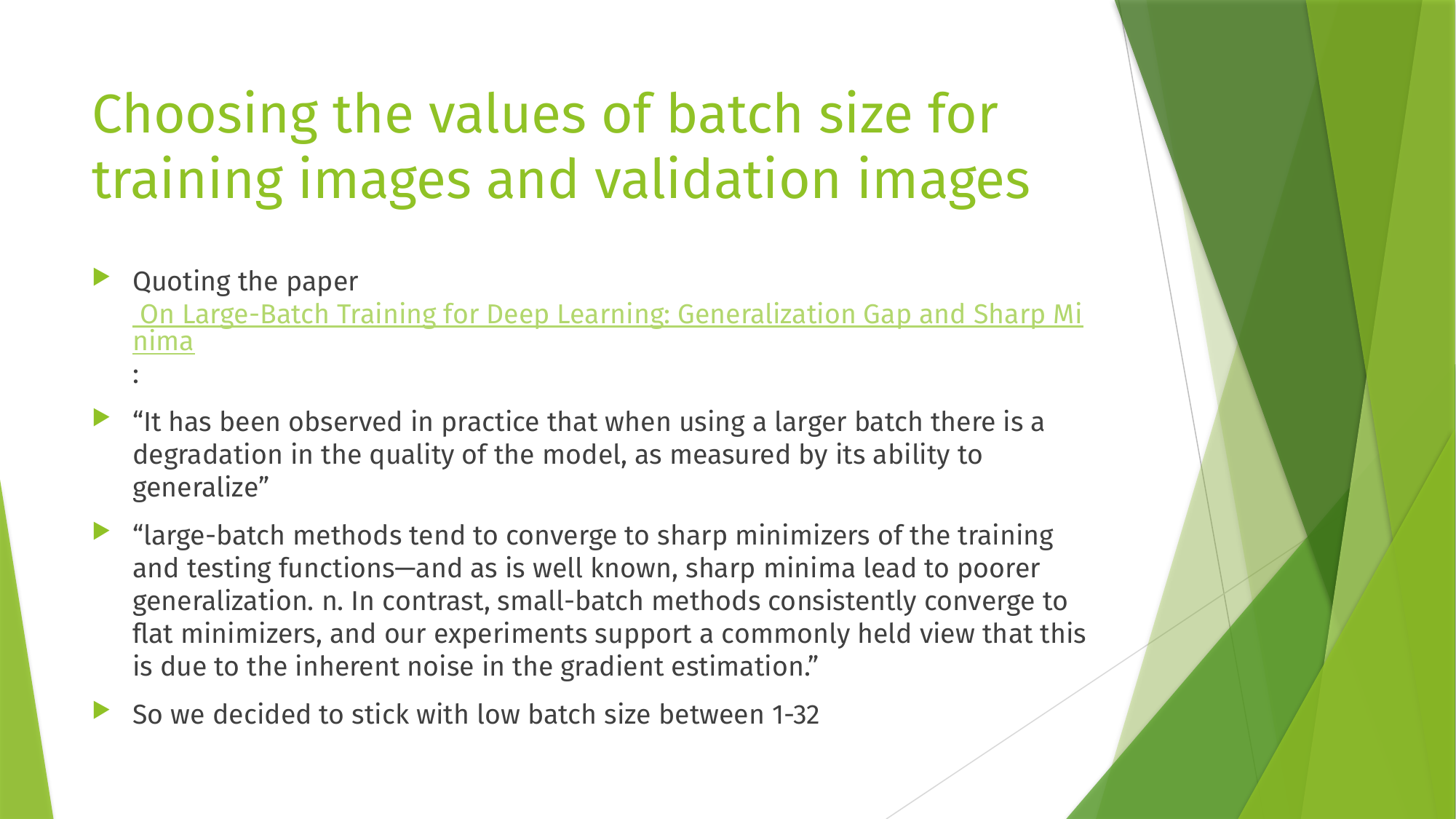

# Choosing the values of batch size for training images and validation images
Quoting the paper  On Large-Batch Training for Deep Learning: Generalization Gap and Sharp Minima:
“It has been observed in practice that when using a larger batch there is a degradation in the quality of the model, as measured by its ability to generalize”
“large-batch methods tend to converge to sharp minimizers of the training and testing functions—and as is well known, sharp minima lead to poorer generalization. n. In contrast, small-batch methods consistently converge to flat minimizers, and our experiments support a commonly held view that this is due to the inherent noise in the gradient estimation.”
So we decided to stick with low batch size between 1-32